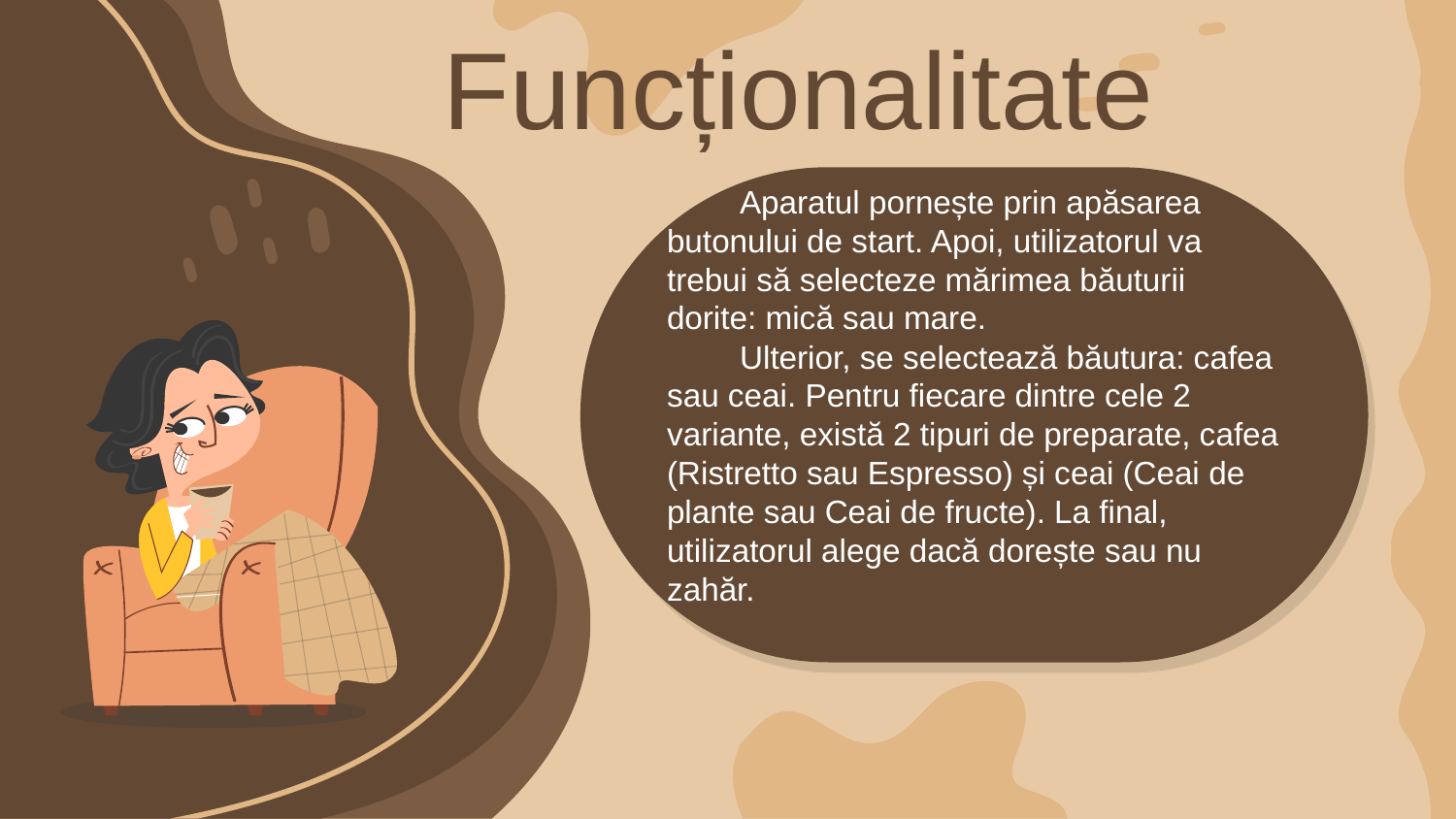

# Funcționalitate

Aparatul pornește prin apăsarea butonului de start. Apoi, utilizatorul va trebui să selecteze mărimea băuturii dorite: mică sau mare.
Ulterior, se selectează băutura: cafea sau ceai. Pentru fiecare dintre cele 2 variante, există 2 tipuri de preparate, cafea (Ristretto sau Espresso) și ceai (Ceai de plante sau Ceai de fructe). La final, utilizatorul alege dacă dorește sau nu zahăr.